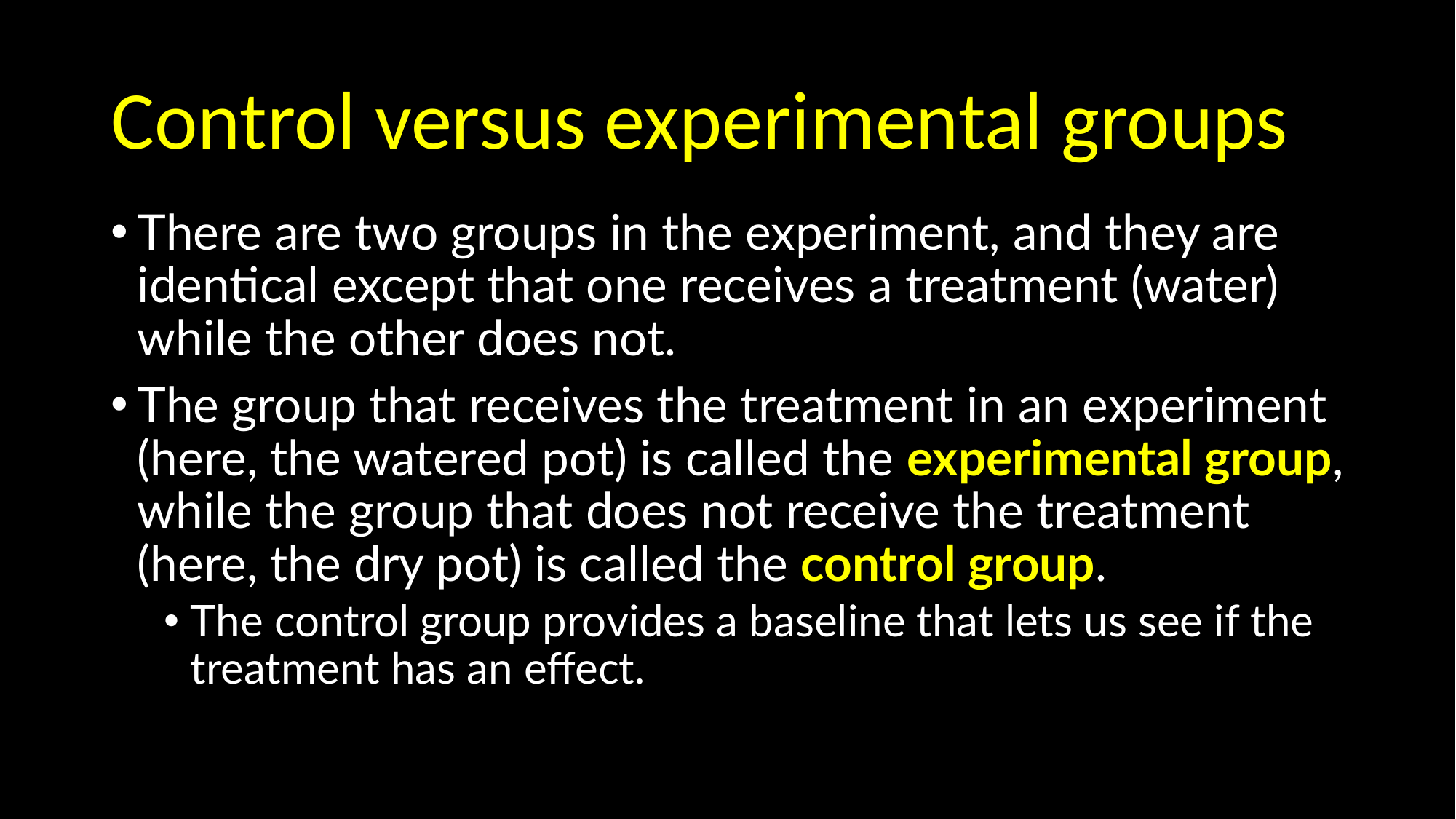

# Control versus experimental groups
There are two groups in the experiment, and they are identical except that one receives a treatment (water) while the other does not.
The group that receives the treatment in an experiment (here, the watered pot) is called the experimental group, while the group that does not receive the treatment (here, the dry pot) is called the control group.
The control group provides a baseline that lets us see if the treatment has an effect.